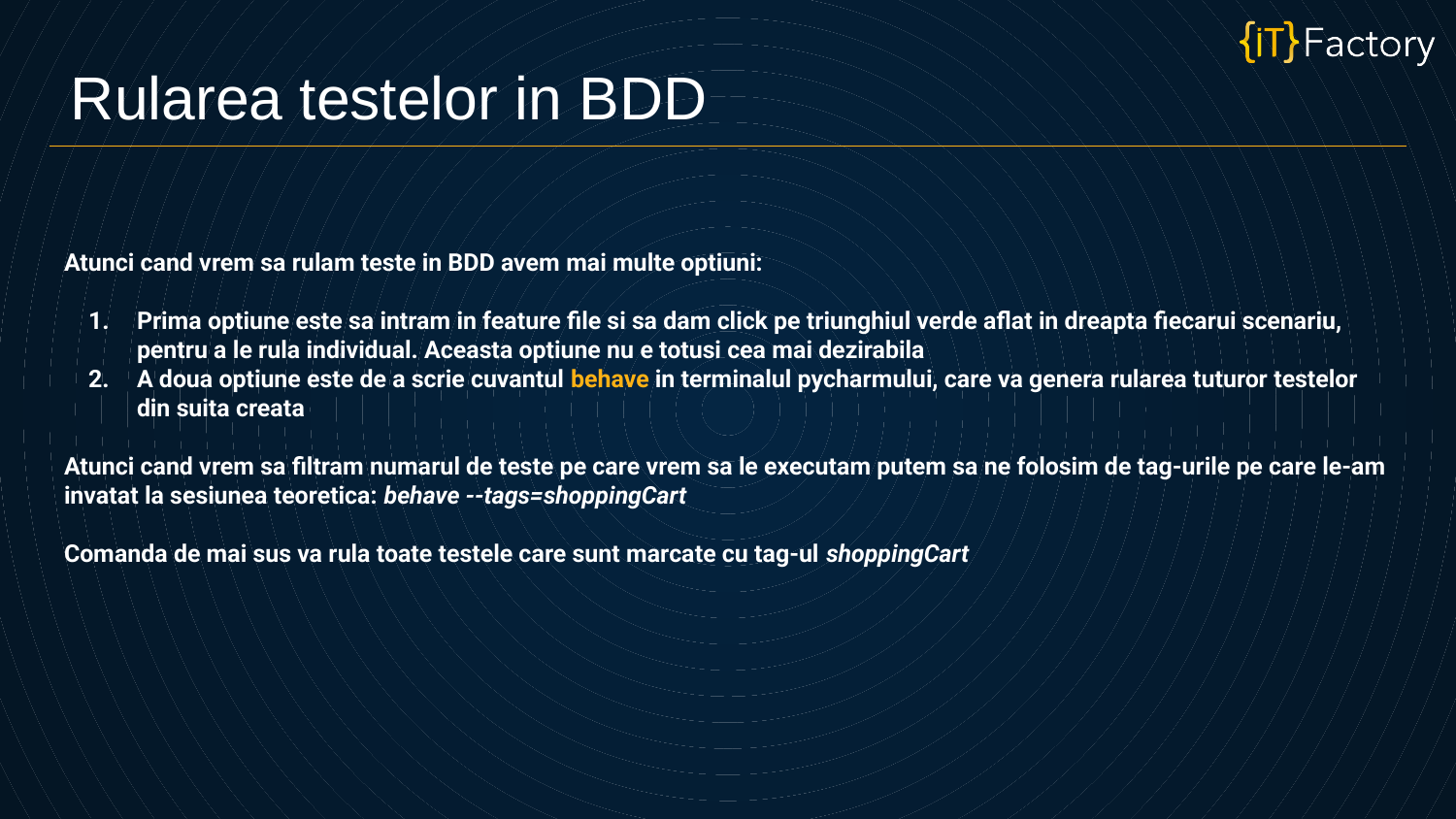

Rularea testelor in BDD
Atunci cand vrem sa rulam teste in BDD avem mai multe optiuni:

Prima optiune este sa intram in feature file si sa dam click pe triunghiul verde aflat in dreapta fiecarui scenariu, pentru a le rula individual. Aceasta optiune nu e totusi cea mai dezirabila
A doua optiune este de a scrie cuvantul behave in terminalul pycharmului, care va genera rularea tuturor testelor din suita creata

Atunci cand vrem sa filtram numarul de teste pe care vrem sa le executam putem sa ne folosim de tag-urile pe care le-am invatat la sesiunea teoretica: behave --tags=shoppingCart

Comanda de mai sus va rula toate testele care sunt marcate cu tag-ul shoppingCart